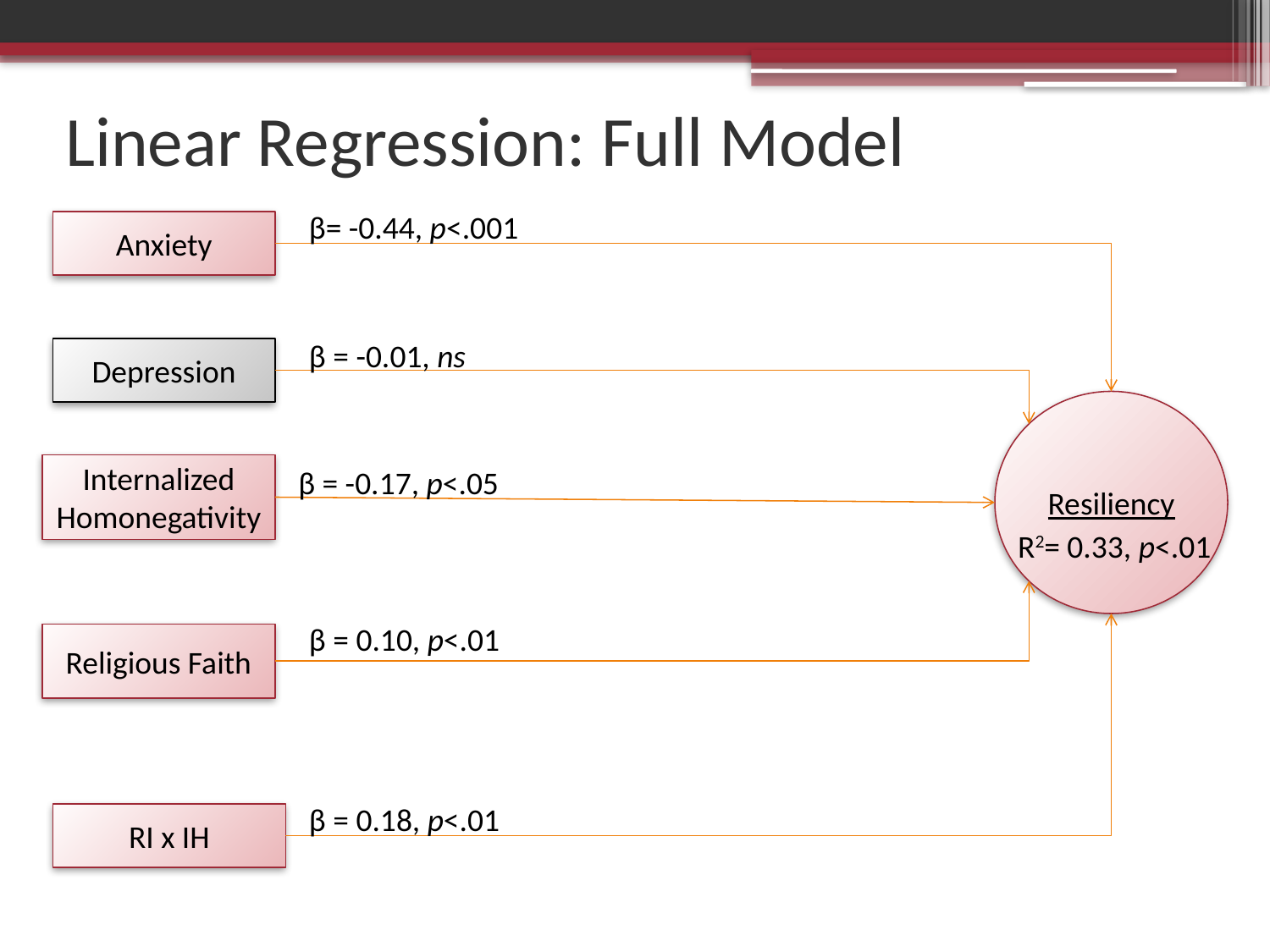

# Linear Regression: Full Model
β= -0.44, p<.001
Anxiety
β = -0.01, ns
Depression
Resiliency
Internalized Homonegativity
β = -0.17, p<.05
R2= 0.33, p<.01
β = 0.10, p<.01
Religious Faith
β = 0.18, p<.01
RI x IH